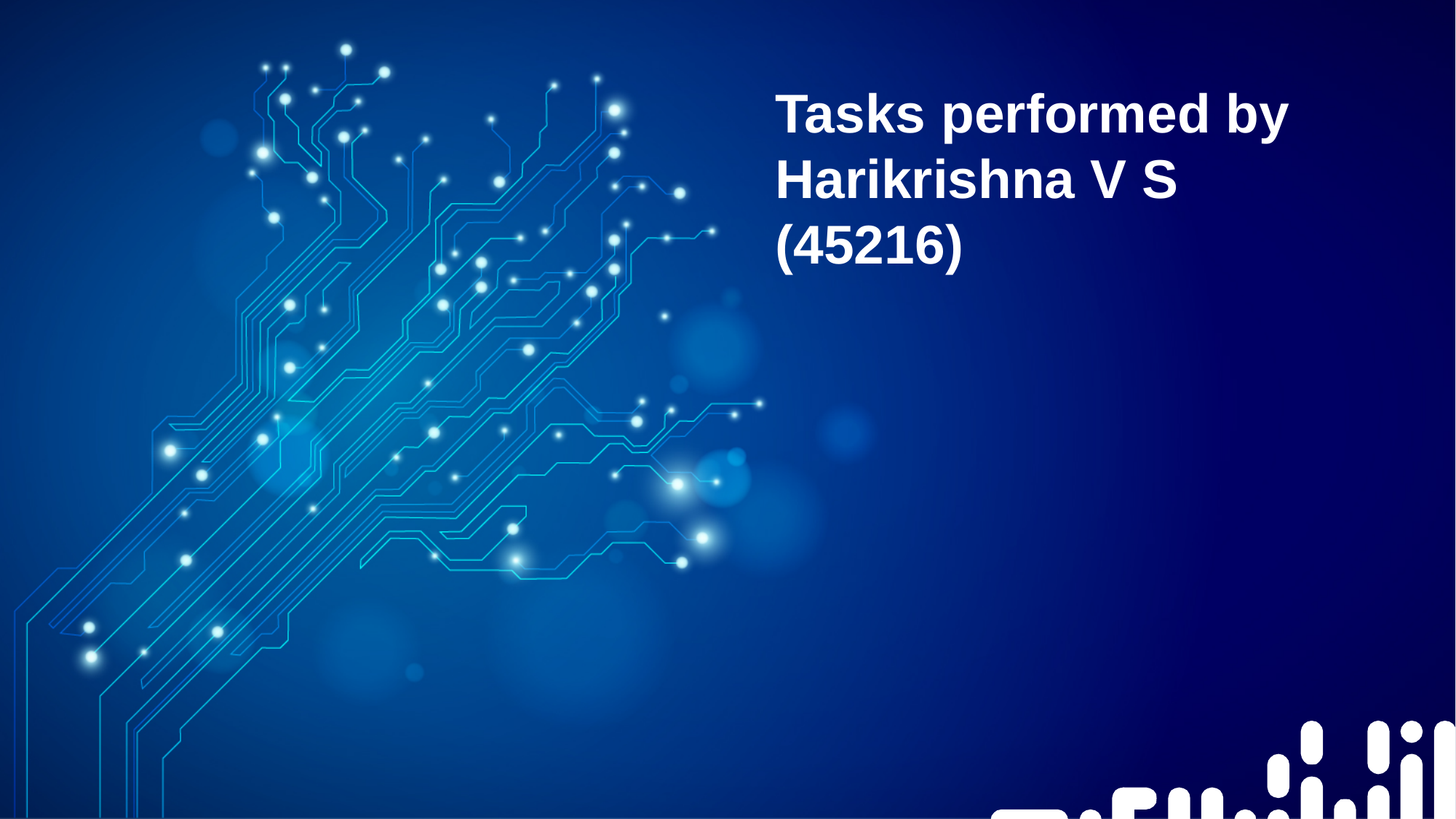

# Tasks performed by Harikrishna V S (45216)